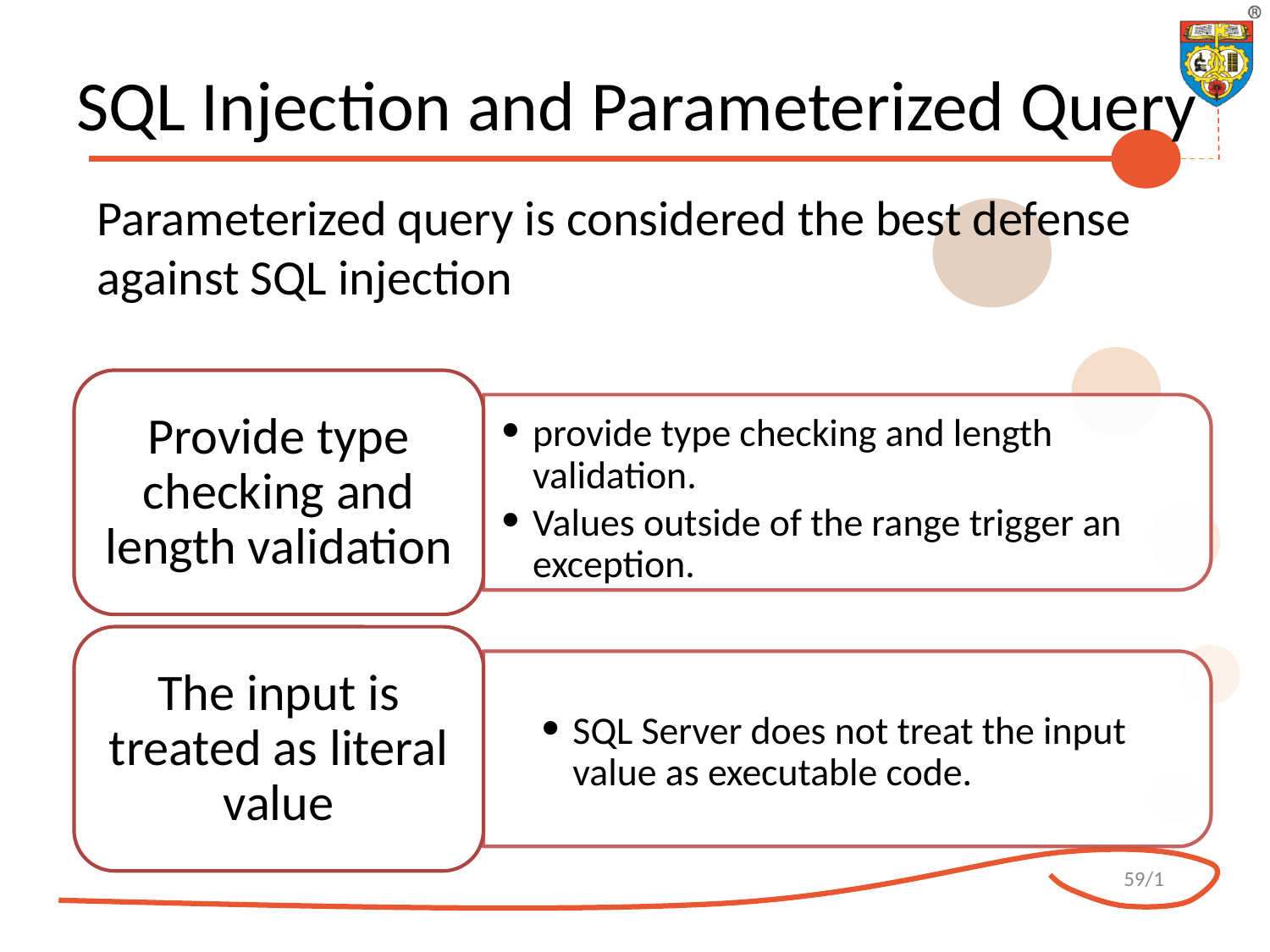

# SQL Injection and Parameterized Query
Parameterized query is considered the best defense against SQL injection

Provide type checking and length validation
provide type checking and length validation.
Values outside of the range trigger an exception.

The input is treated as literal value
SQL Server does not treat the input value as executable code.